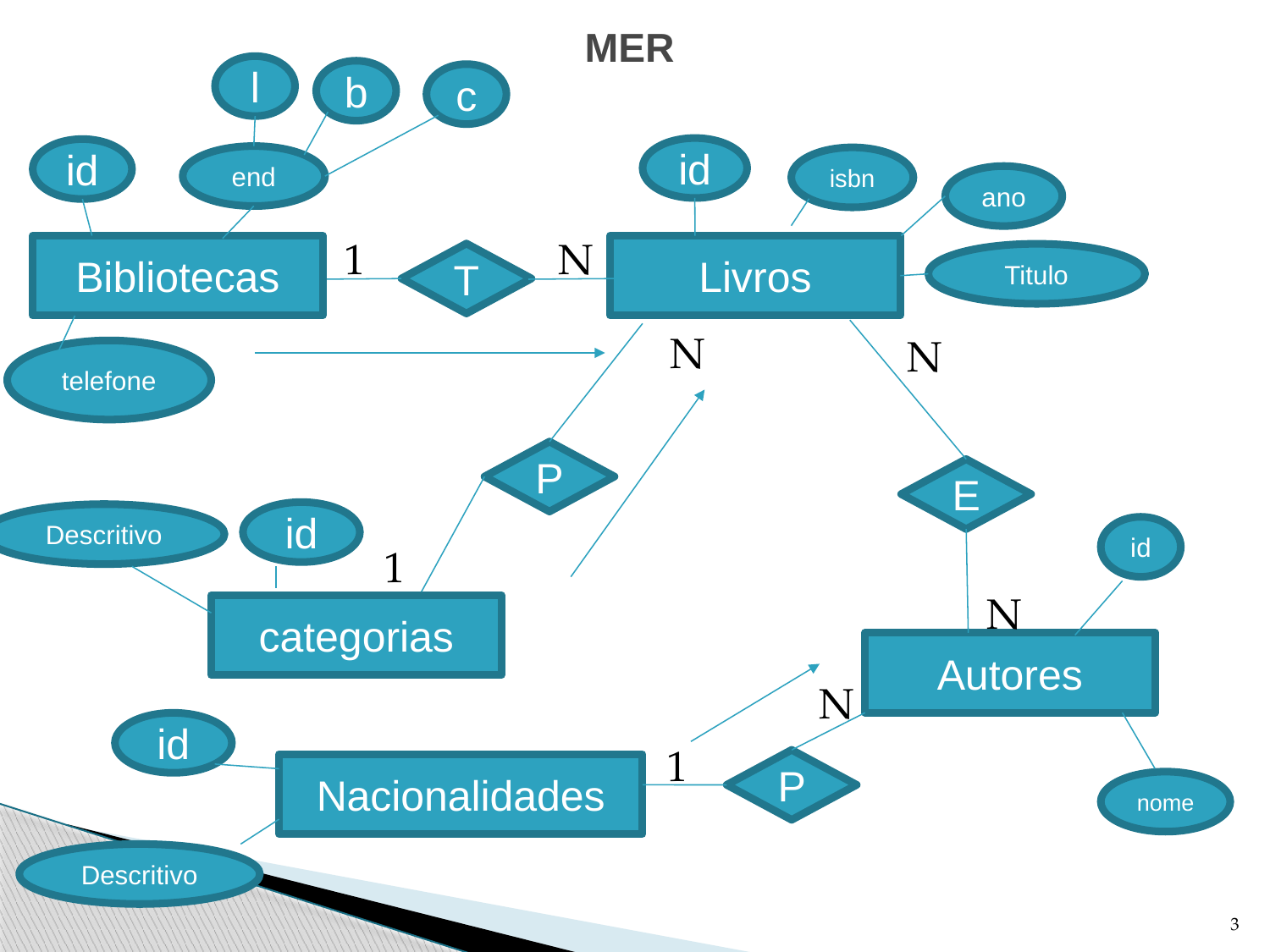

# MER
l
b
c
id
id
end
isbn
ano
N
1
Bibliotecas
Livros
T
Titulo
N
N
telefone
P
E
id
Descritivo
id
1
N
categorias
Autores
N
id
1
P
Nacionalidades
nome
Descritivo
3